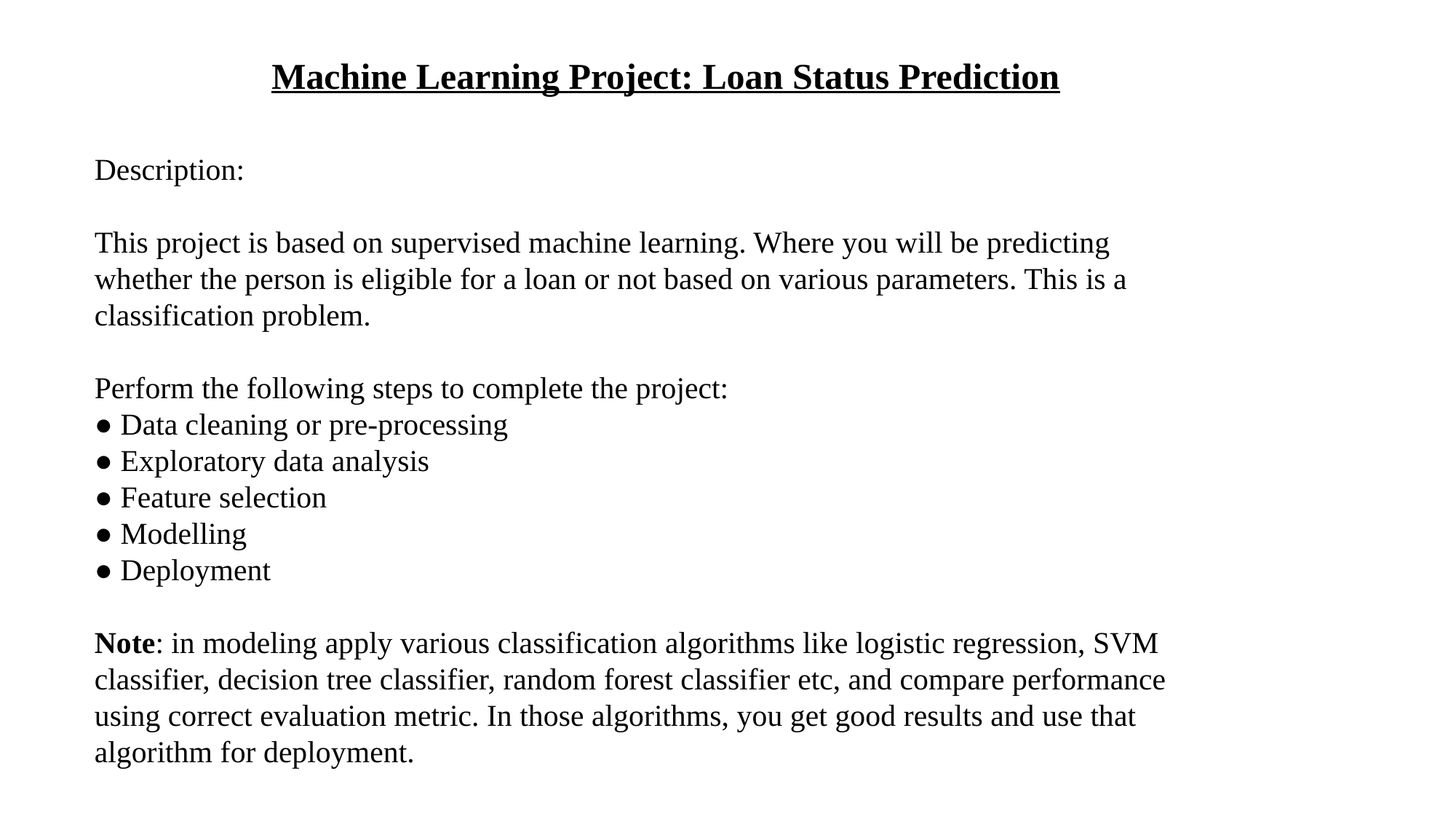

Machine Learning Project: Loan Status Prediction
Description:

This project is based on supervised machine learning. Where you will be predicting
whether the person is eligible for a loan or not based on various parameters. This is a
classification problem.

Perform the following steps to complete the project:
● Data cleaning or pre-processing
● Exploratory data analysis
● Feature selection
● Modelling
● Deployment

Note: in modeling apply various classification algorithms like logistic regression, SVM
classifier, decision tree classifier, random forest classifier etc, and compare performance
using correct evaluation metric. In those algorithms, you get good results and use that
algorithm for deployment.